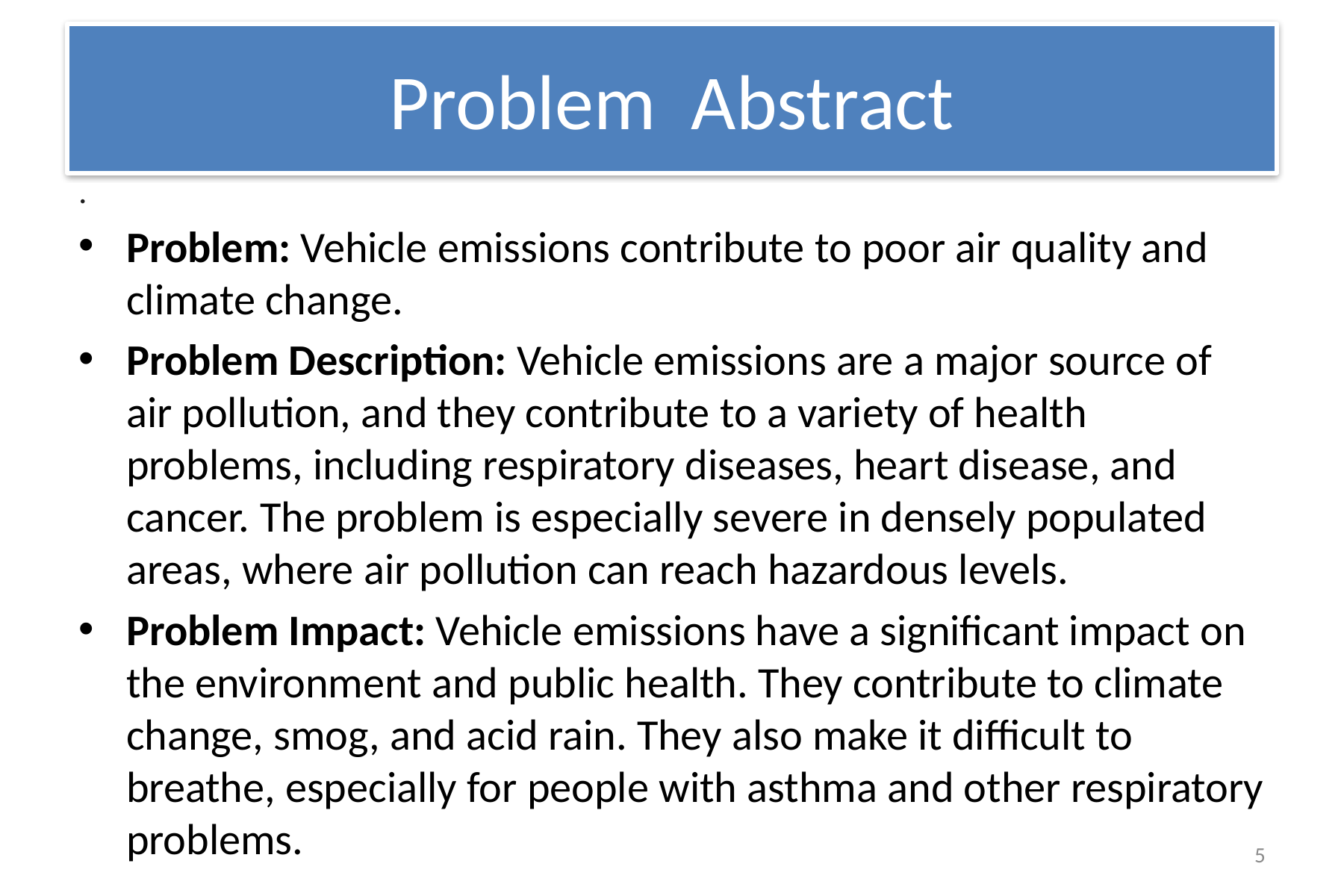

# Problem  Abstract
.
Problem: Vehicle emissions contribute to poor air quality and climate change.
Problem Description: Vehicle emissions are a major source of air pollution, and they contribute to a variety of health problems, including respiratory diseases, heart disease, and cancer. The problem is especially severe in densely populated areas, where air pollution can reach hazardous levels.
Problem Impact: Vehicle emissions have a significant impact on the environment and public health. They contribute to climate change, smog, and acid rain. They also make it difficult to breathe, especially for people with asthma and other respiratory problems.

5